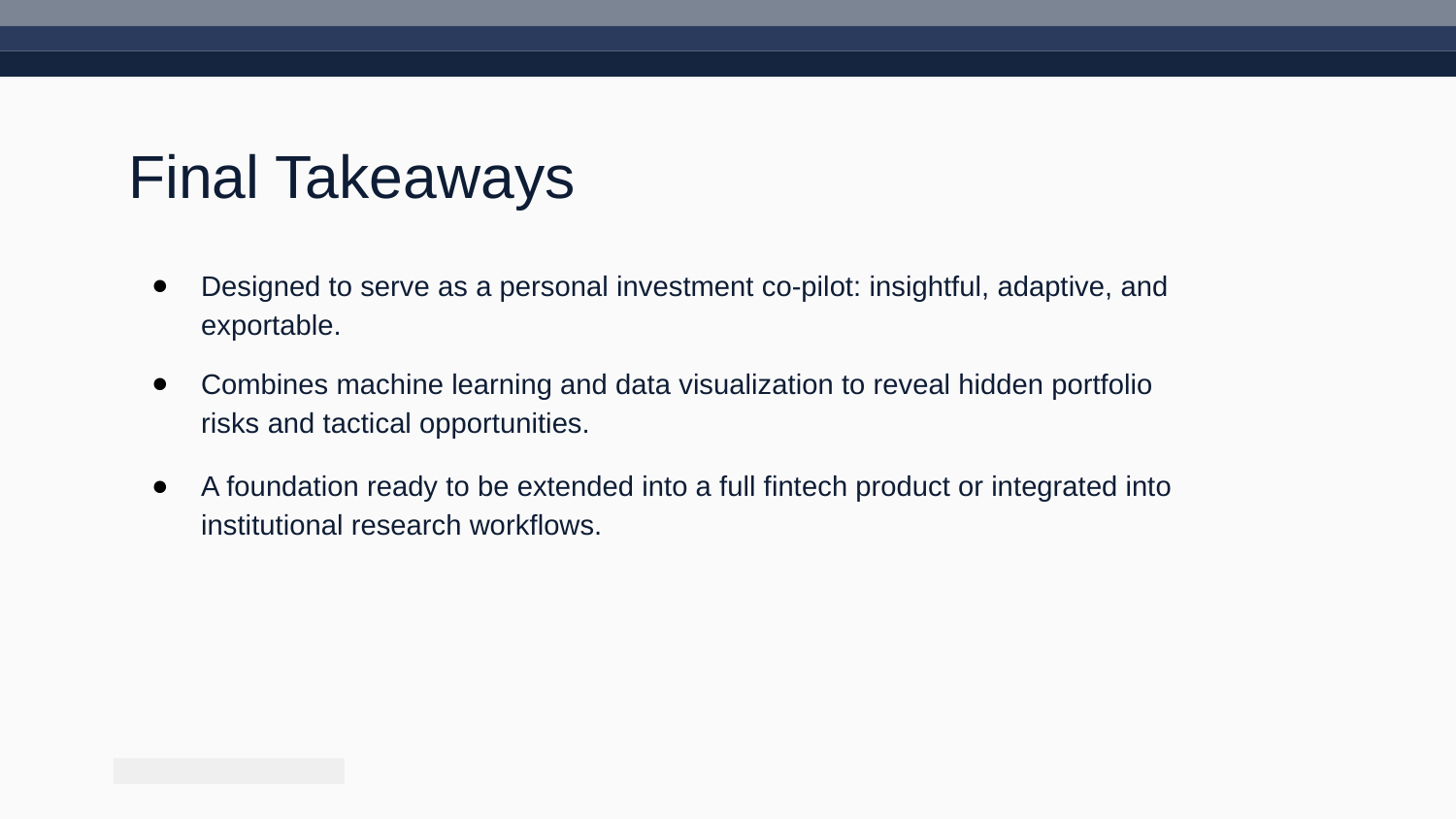

# Final Takeaways
Designed to serve as a personal investment co-pilot: insightful, adaptive, and exportable.
Combines machine learning and data visualization to reveal hidden portfolio risks and tactical opportunities.
A foundation ready to be extended into a full fintech product or integrated into institutional research workflows.